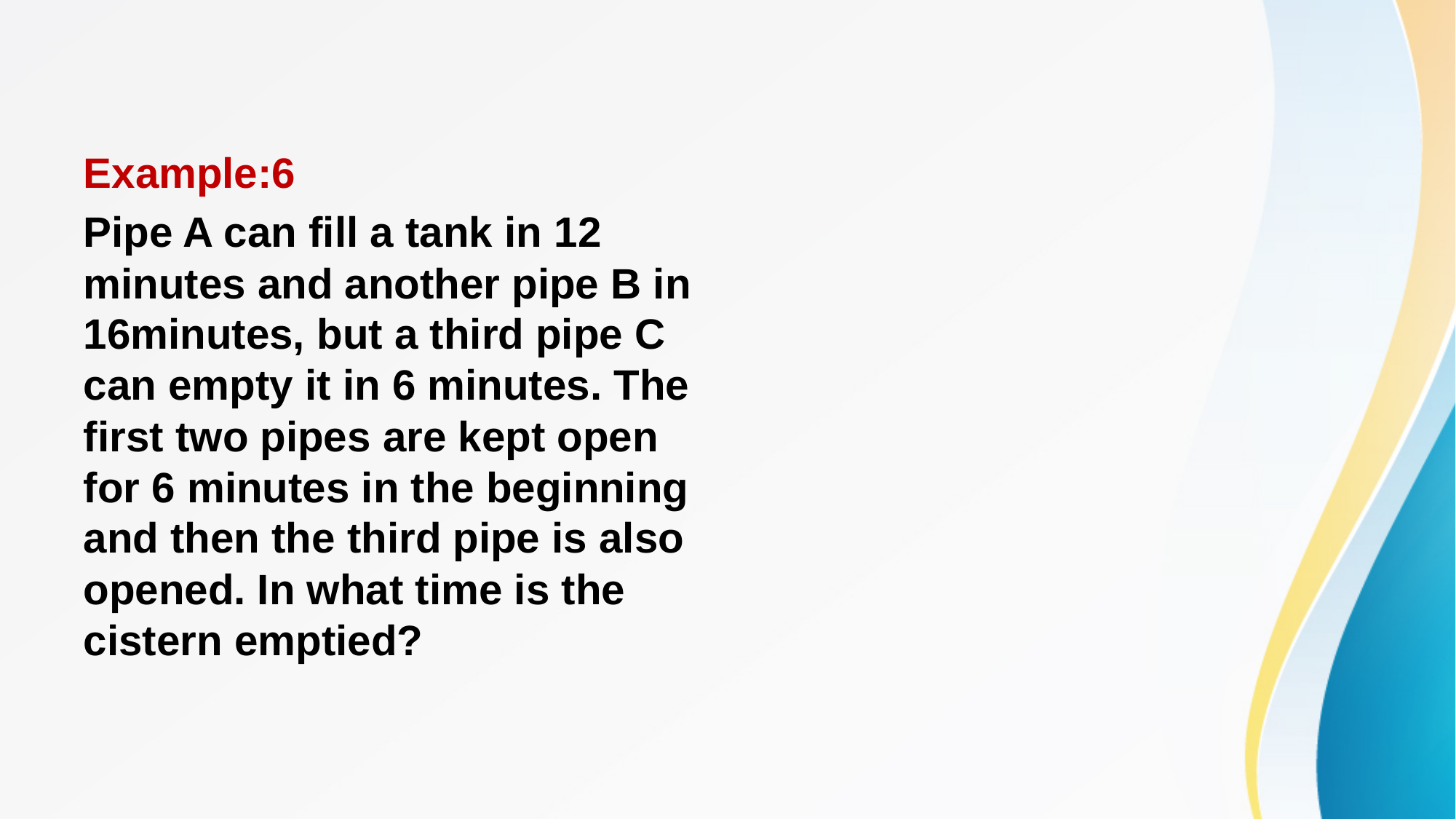

#
Example:6
Pipe A can fill a tank in 12 minutes and another pipe B in 16minutes, but a third pipe C can empty it in 6 minutes. The first two pipes are kept open for 6 minutes in the beginning and then the third pipe is also opened. In what time is the cistern emptied?